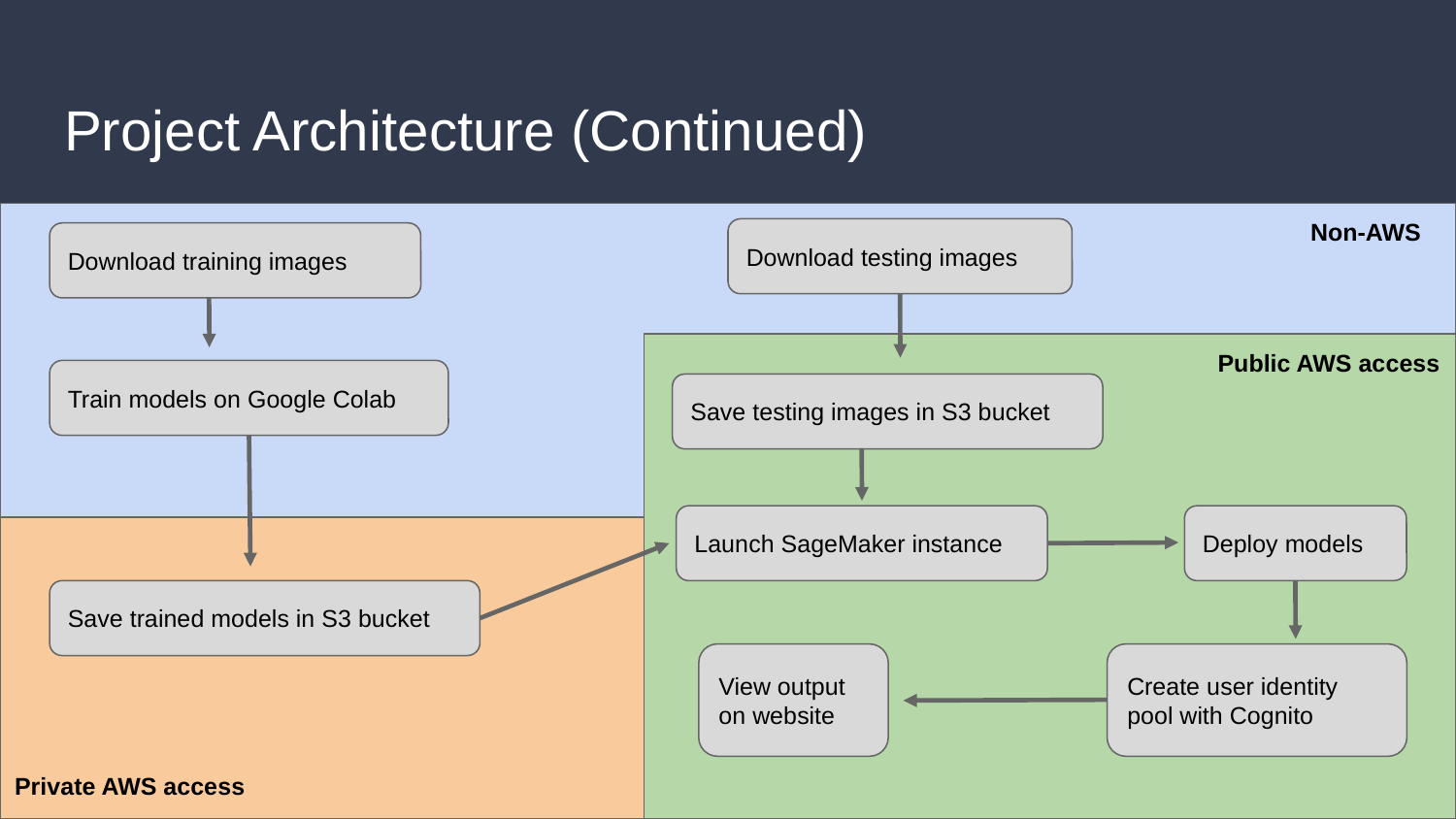

# Project Architecture (Continued)
Non-AWS

Download testing images
Download training images

Public AWS access
Train models on Google Colab
Save testing images in S3 bucket
Launch SageMaker instance
Deploy models

Save trained models in S3 bucket
Create user identity pool with Cognito
View output on website
Private AWS access